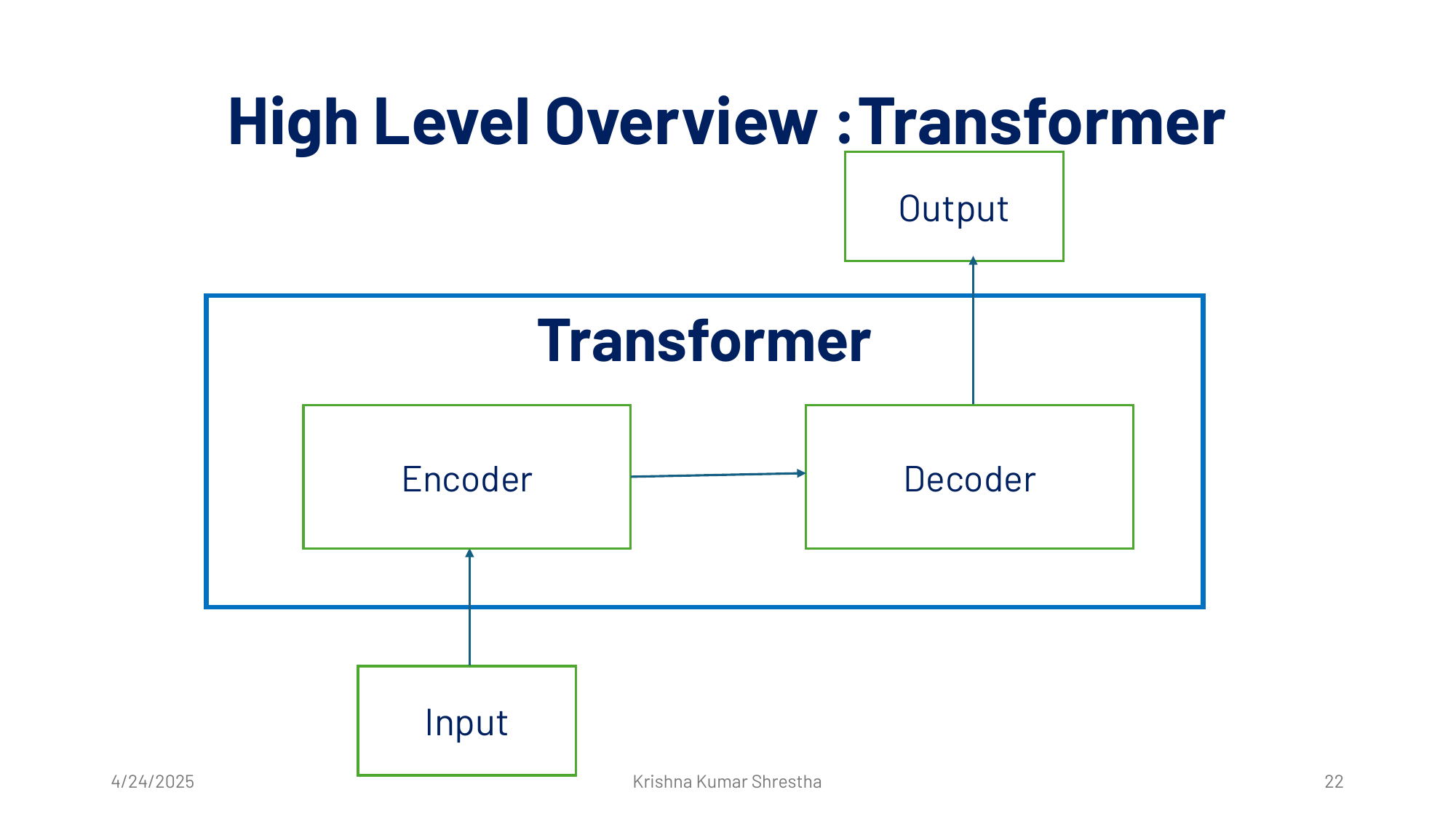

# High Level Overview :Transformer
Output
Transformer
Decoder
Encoder
Input
4/24/2025
Krishna Kumar Shrestha
22